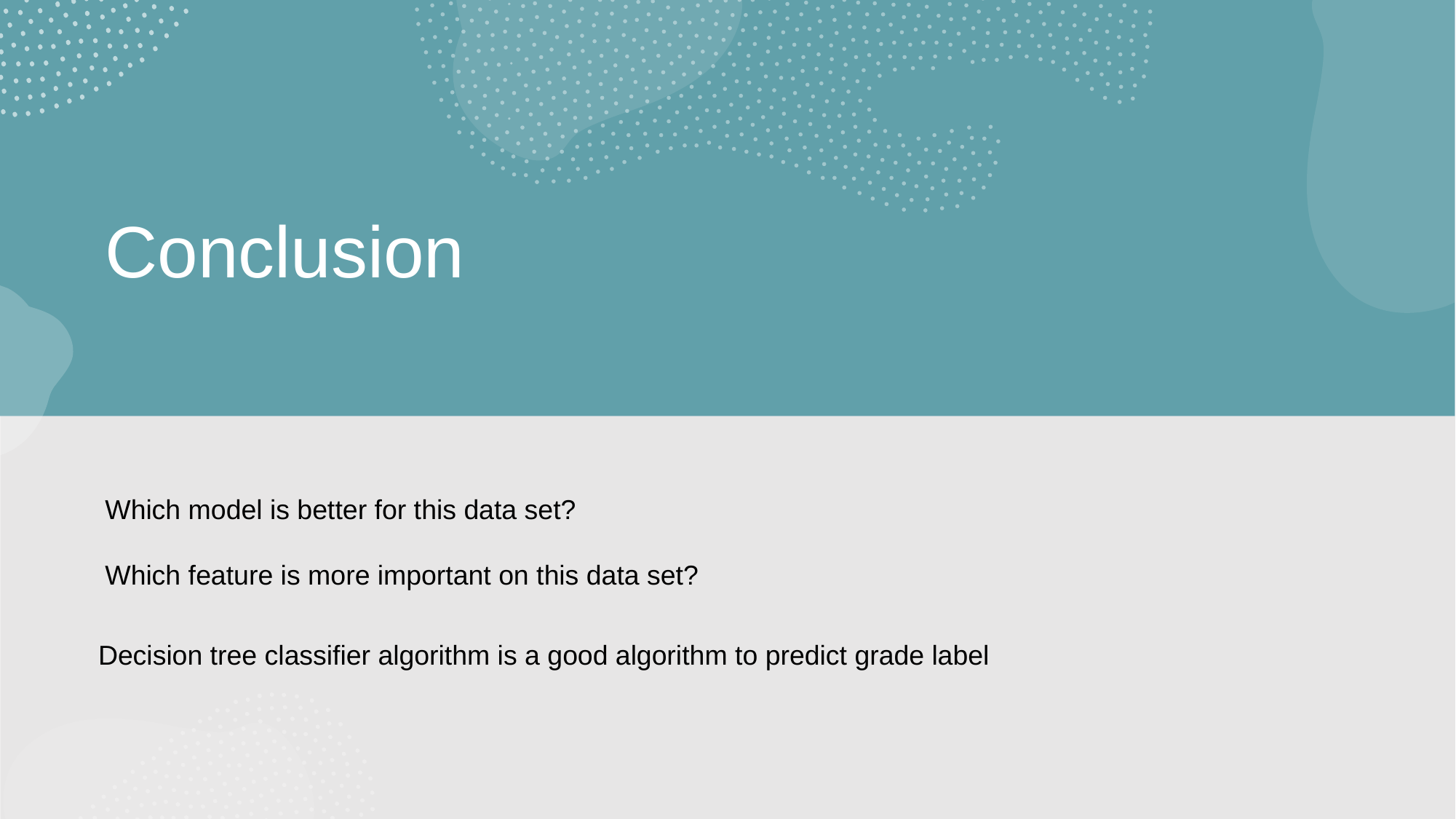

# Conclusion
Which model is better for this data set?

Which feature is more important on this data set?
Decision tree classifier algorithm is a good algorithm to predict grade label